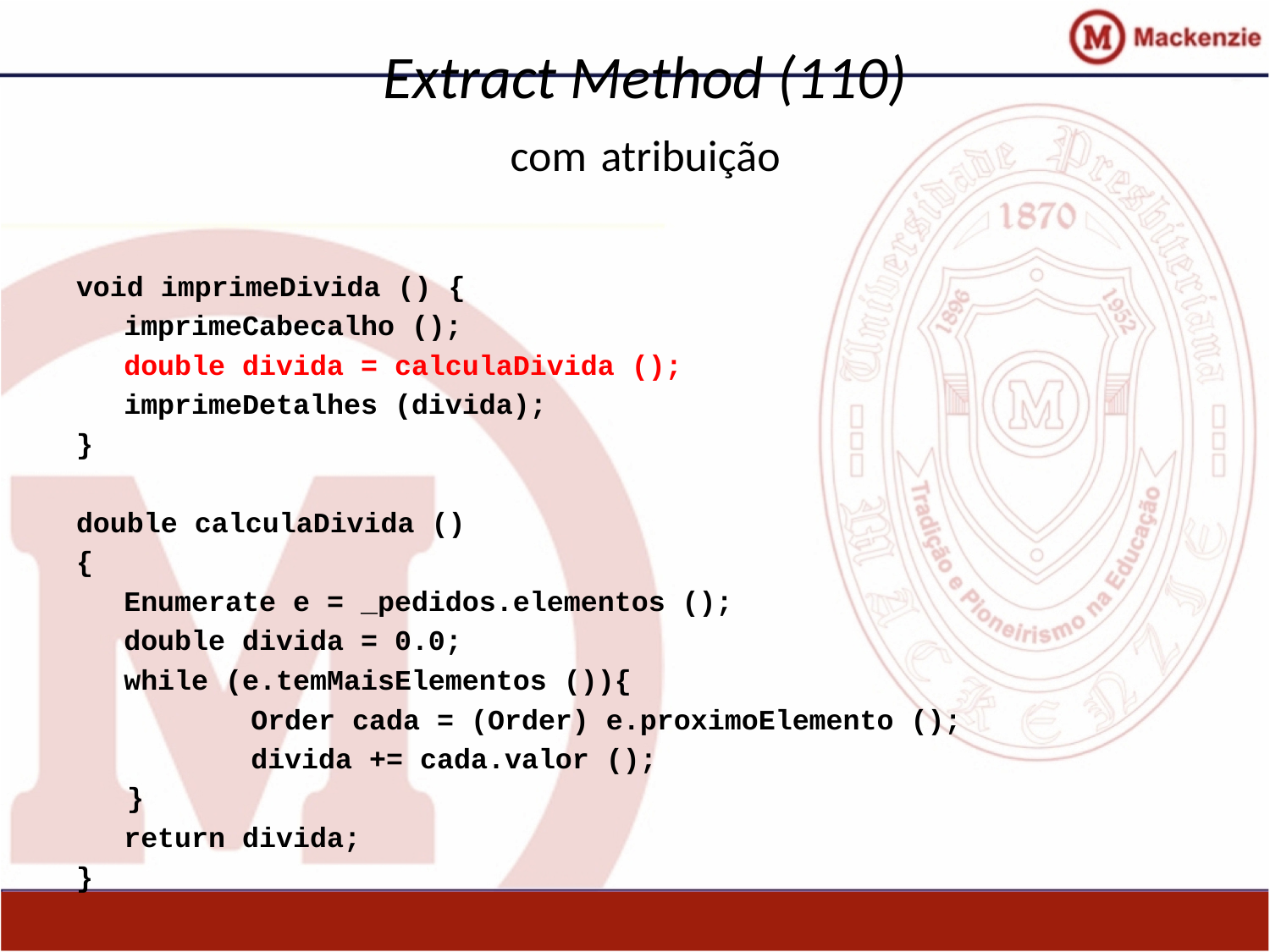

# Extract Method (110) com atribuição
void imprimeDivida () {
	imprimeCabecalho ();
	double divida = calculaDivida ();
	imprimeDetalhes (divida);
}

double calculaDivida ()
{
	Enumerate e = _pedidos.elementos ();
	double divida = 0.0;
	while (e.temMaisElementos ()){
		Order cada = (Order) e.proximoElemento ();
		divida += cada.valor ();
   }
	return divida;
}